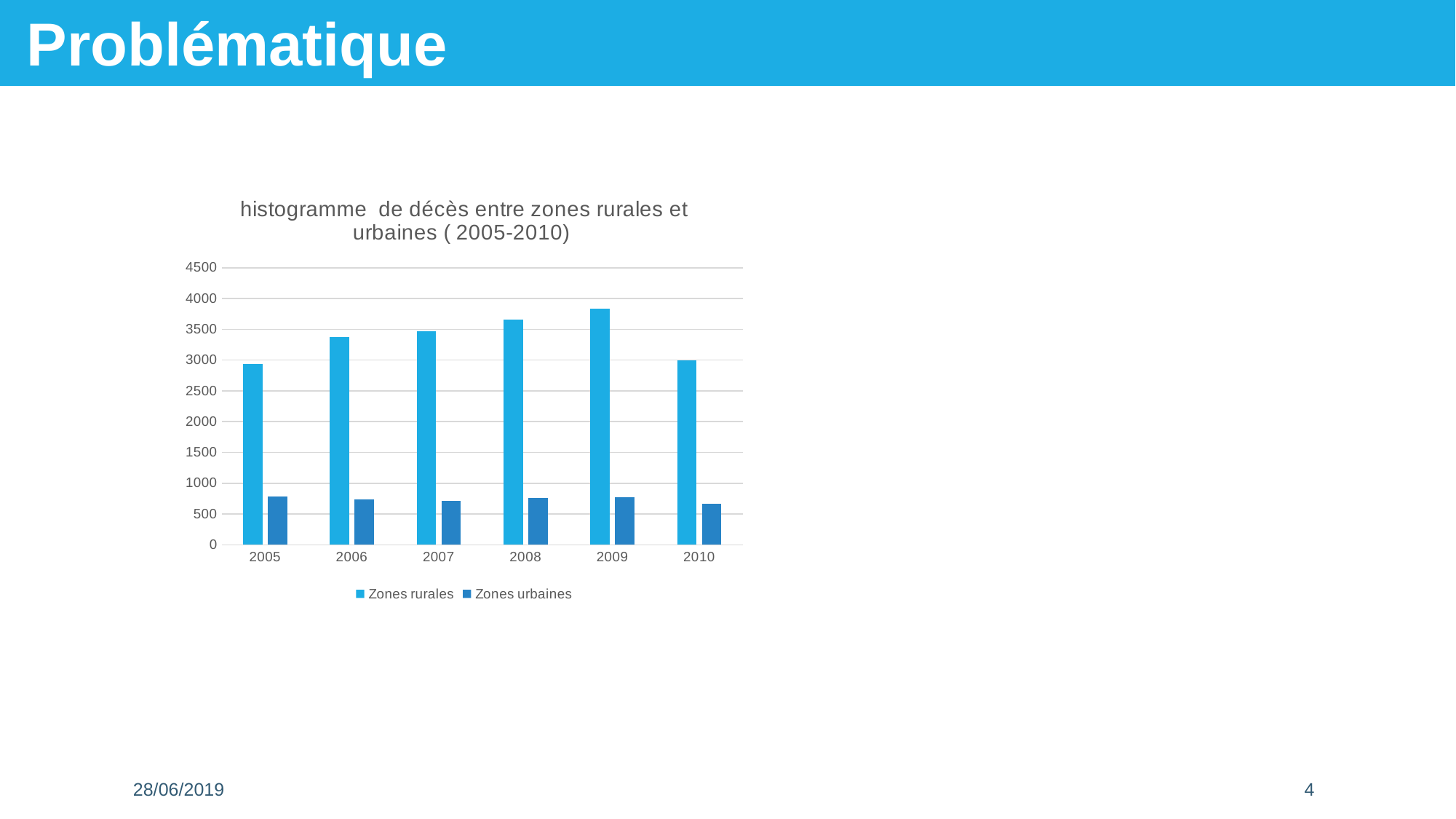

Problématique

- Faute de signaler ces accidents par les gents présents sur site .
- Non-présence d'aucune personne sur le lieu d'accident .
- Le retard de signaler les accidents.

### Chart: histogramme  de décès entre zones rurales et urbaines ( 2005-2010)

| Category | Zones rurales | Zones urbaines |
|---|---|---|
| 2005 | 2932.0 | 779.0 |
| 2006 | 3379.0 | 741.0 |
| 2007 | 3468.0 | 709.0 |
| 2008 | 3662.0 | 760.0 |
| 2009 | 3829.0 | 778.0 |
| 2010 | 2994.0 | 666.0 |
cela signifie que notamment en zones isolées on trouve des difficultés à signaler le lieu de l'accident
28/06/2019
4
Solution proposée
Conception et réalisation d’un Système automatisé de signalisation capable de signaler en temps réel la localisation de ces accidents au  service concerné